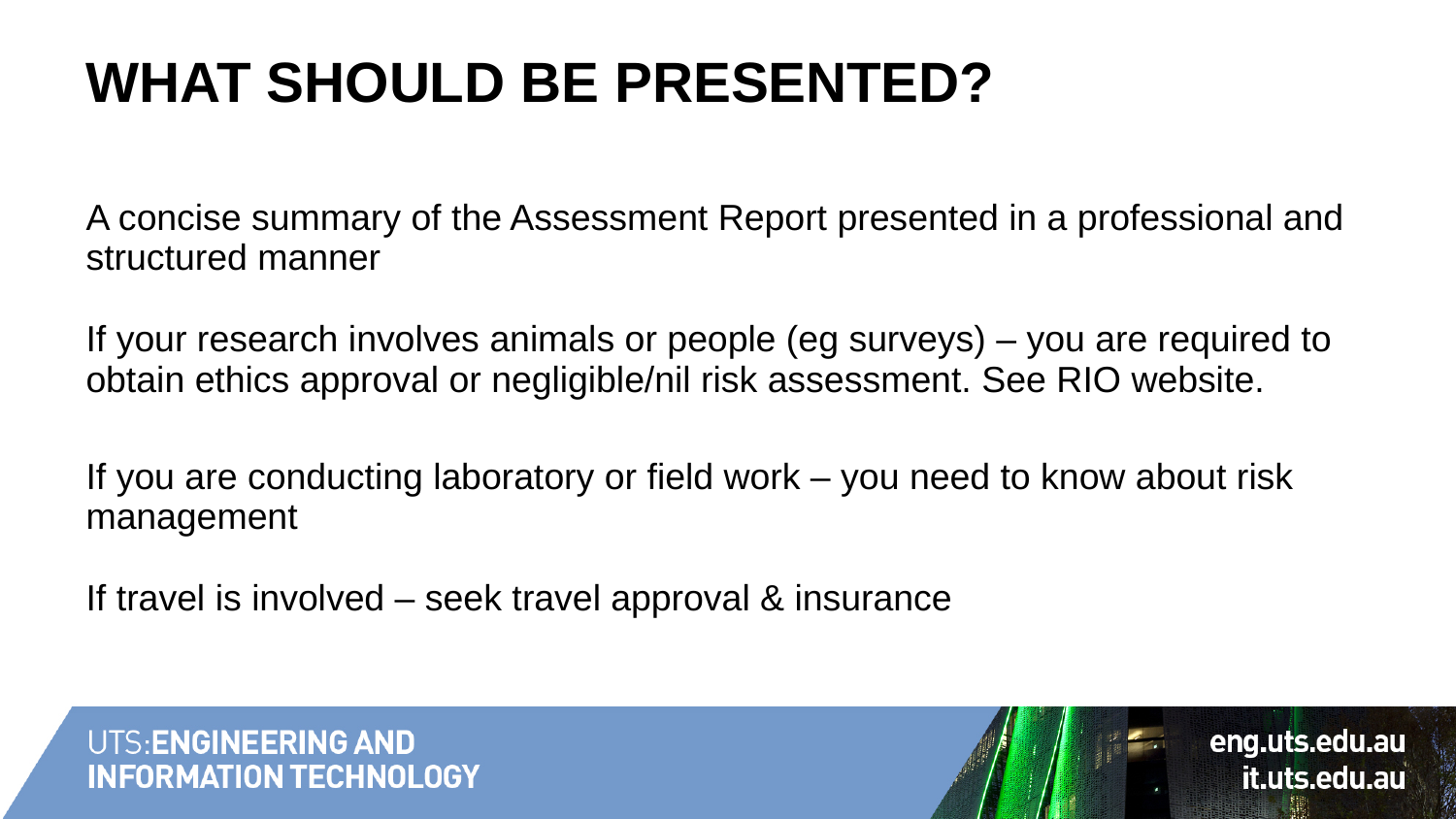

# What should be presented?

A concise summary of the Assessment Report presented in a professional and structured manner
If your research involves animals or people (eg surveys) – you are required to obtain ethics approval or negligible/nil risk assessment. See RIO website.
If you are conducting laboratory or field work – you need to know about risk management
If travel is involved – seek travel approval & insurance